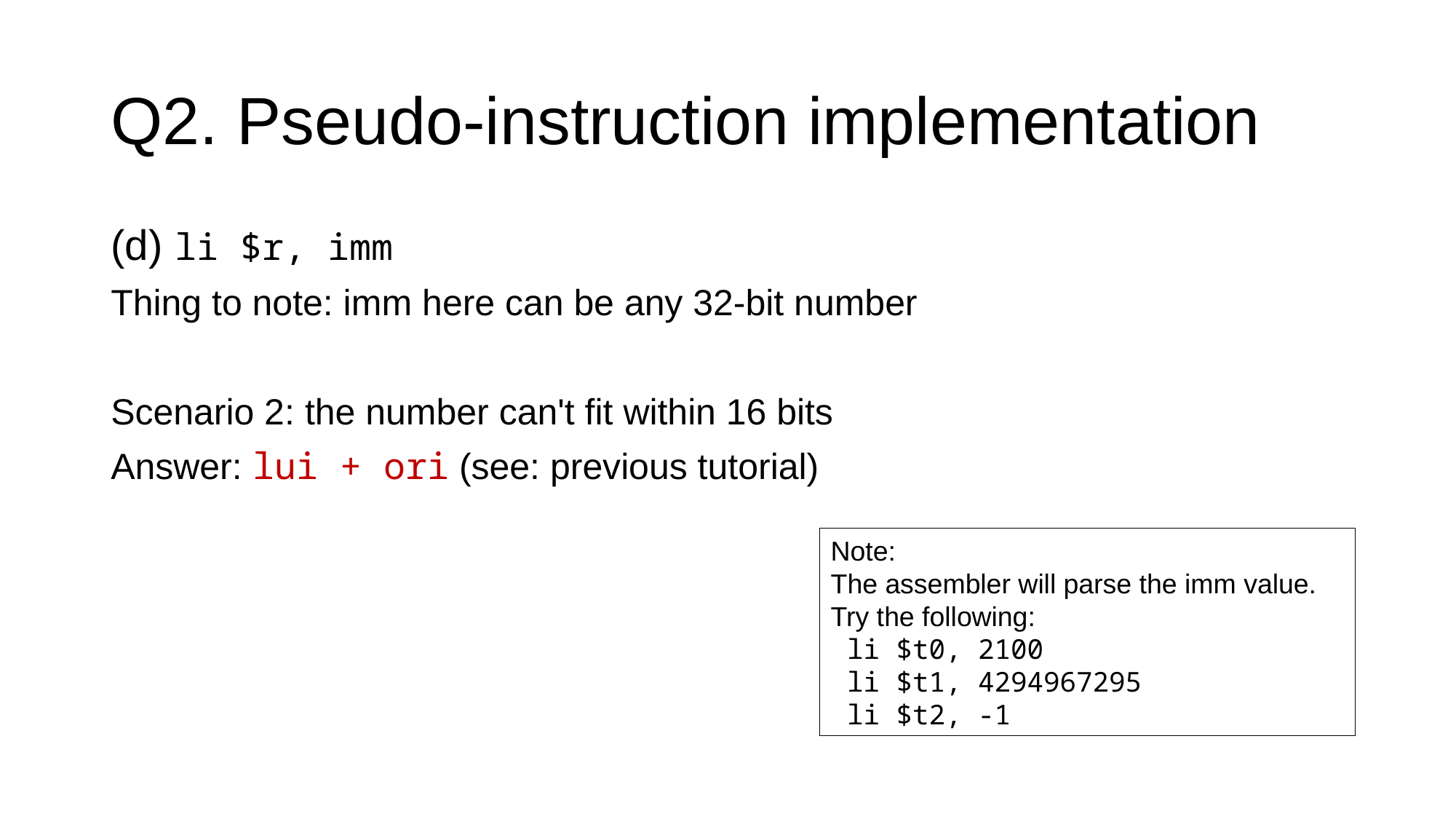

# Q2. Pseudo-instruction implementation
(d) li $r, imm
Thing to note: imm here can be any 32-bit number

Scenario 2: the number can't fit within 16 bits
Answer: lui + ori (see: previous tutorial)
Note:
The assembler will parse the imm value.
Try the following:
 li $t0, 2100
 li $t1, 4294967295
 li $t2, -1